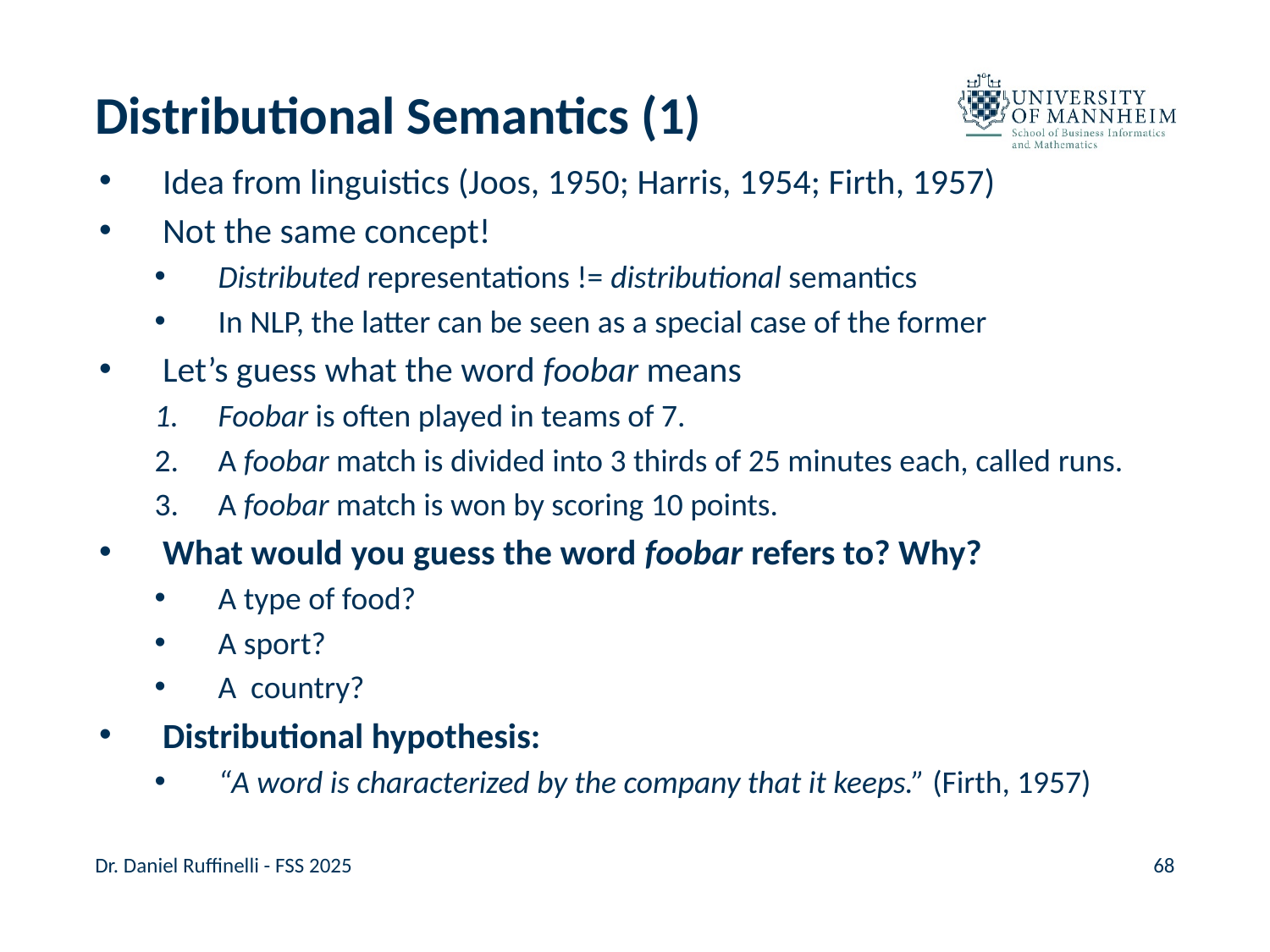

# Distributional Semantics (1)
Idea from linguistics (Joos, 1950; Harris, 1954; Firth, 1957)
Not the same concept!
Distributed representations != distributional semantics
In NLP, the latter can be seen as a special case of the former
Let’s guess what the word foobar means
Foobar is often played in teams of 7.
A foobar match is divided into 3 thirds of 25 minutes each, called runs.
A foobar match is won by scoring 10 points.
What would you guess the word foobar refers to? Why?
A type of food?
A sport?
A  country?
Distributional hypothesis:
“A word is characterized by the company that it keeps.” (Firth, 1957)
Dr. Daniel Ruffinelli - FSS 2025
68